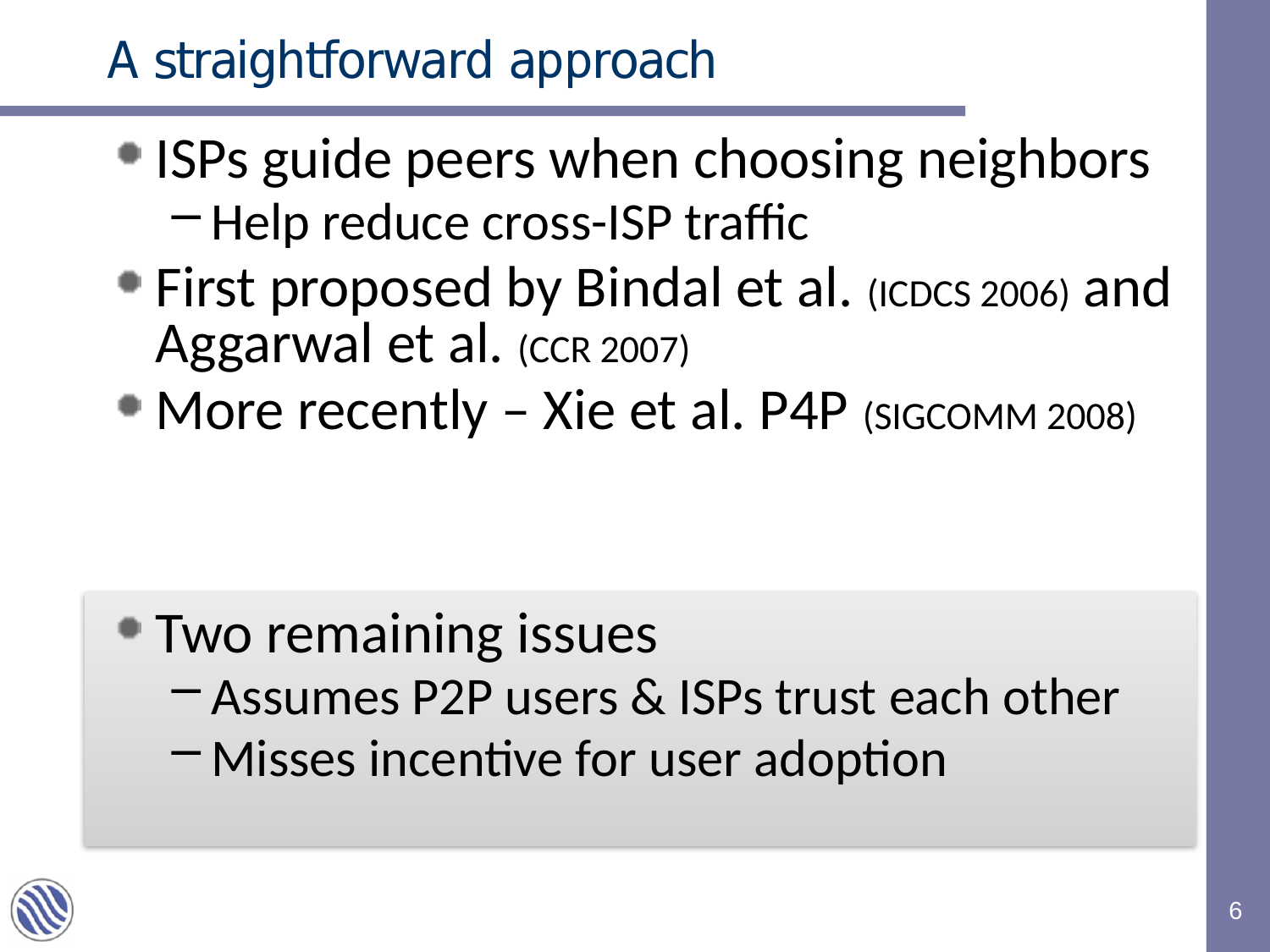

# A straightforward approach
ISPs guide peers when choosing neighbors
Help reduce cross-ISP traffic
First proposed by Bindal et al. (ICDCS 2006) and Aggarwal et al. (CCR 2007)
More recently – Xie et al. P4P (SIGCOMM 2008)

Two remaining issues
Assumes P2P users & ISPs trust each other
Misses incentive for user adoption

6